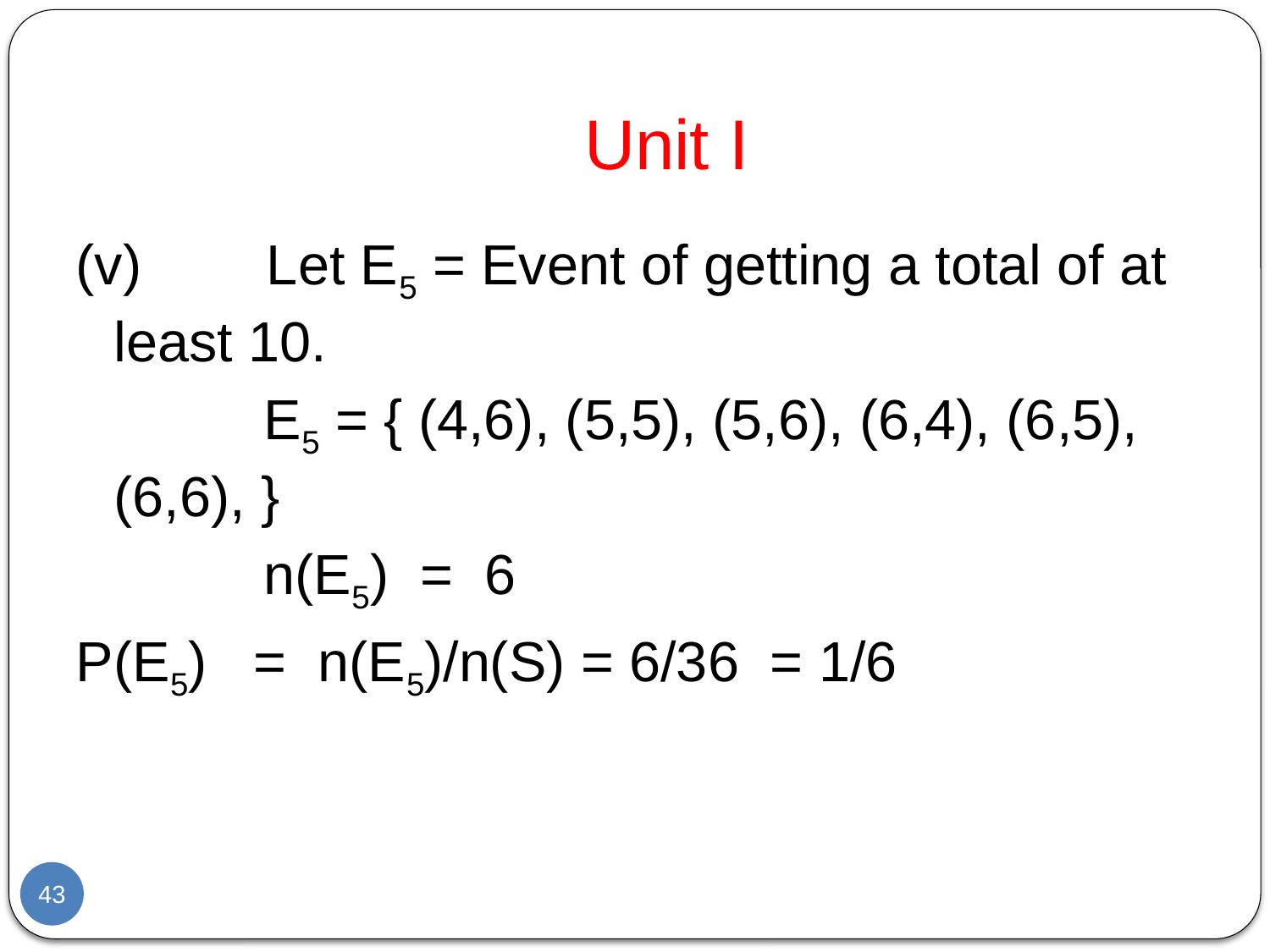

# Unit I
(v)        Let E5 = Event of getting a total of at least 10.
            E5 = { (4,6), (5,5), (5,6), (6,4), (6,5), (6,6), }
            n(E5)  =  6
P(E5)   =  n(E5)/n(S) = 6/36  = 1/6

43